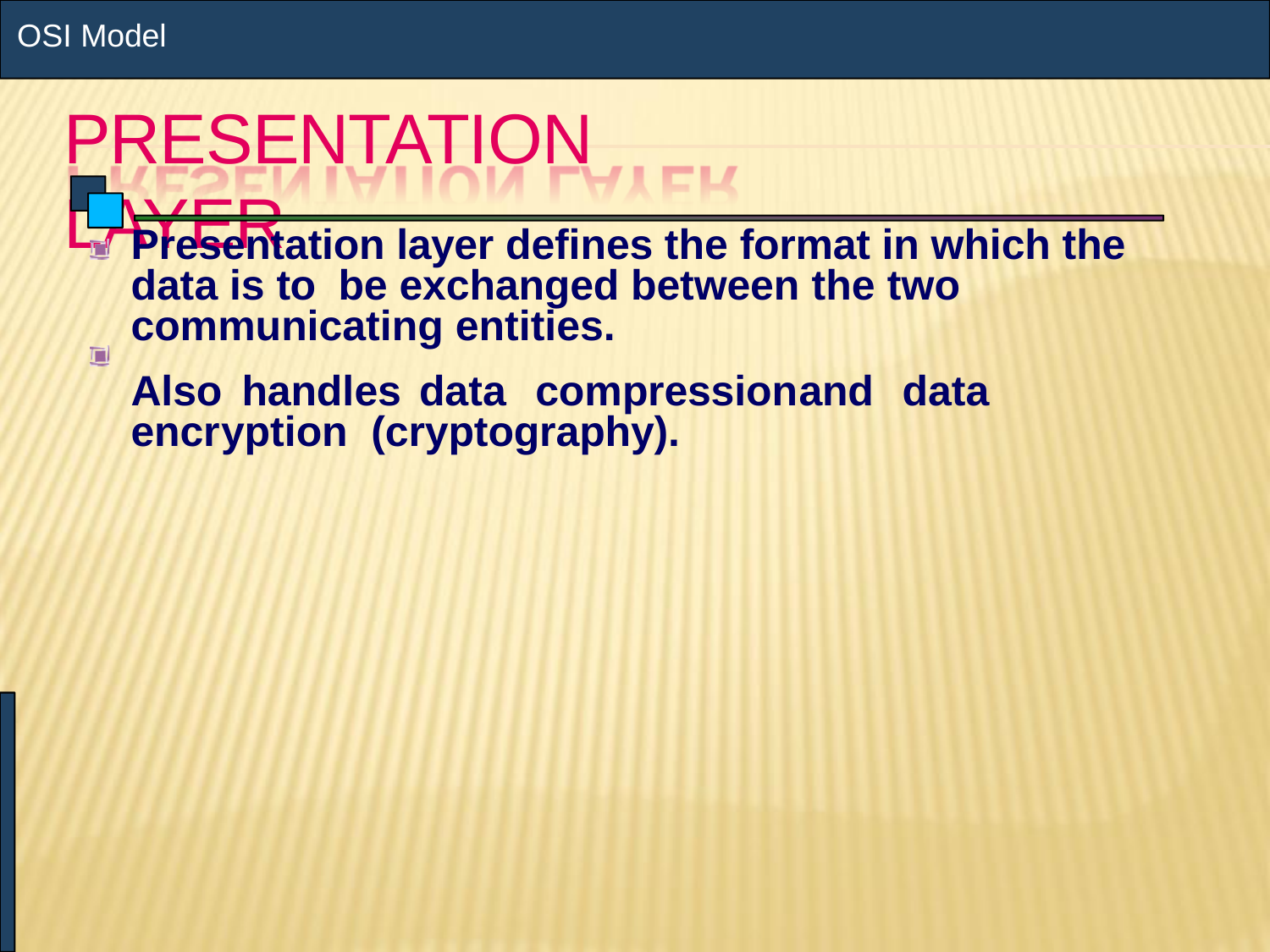

OSI Model
# PRESENTATION LAYER

Presentation layer defines the format in which the data is to  be exchanged between the two communicating entities.
Also	handles	data	compression	and	data	encryption  (cryptography).